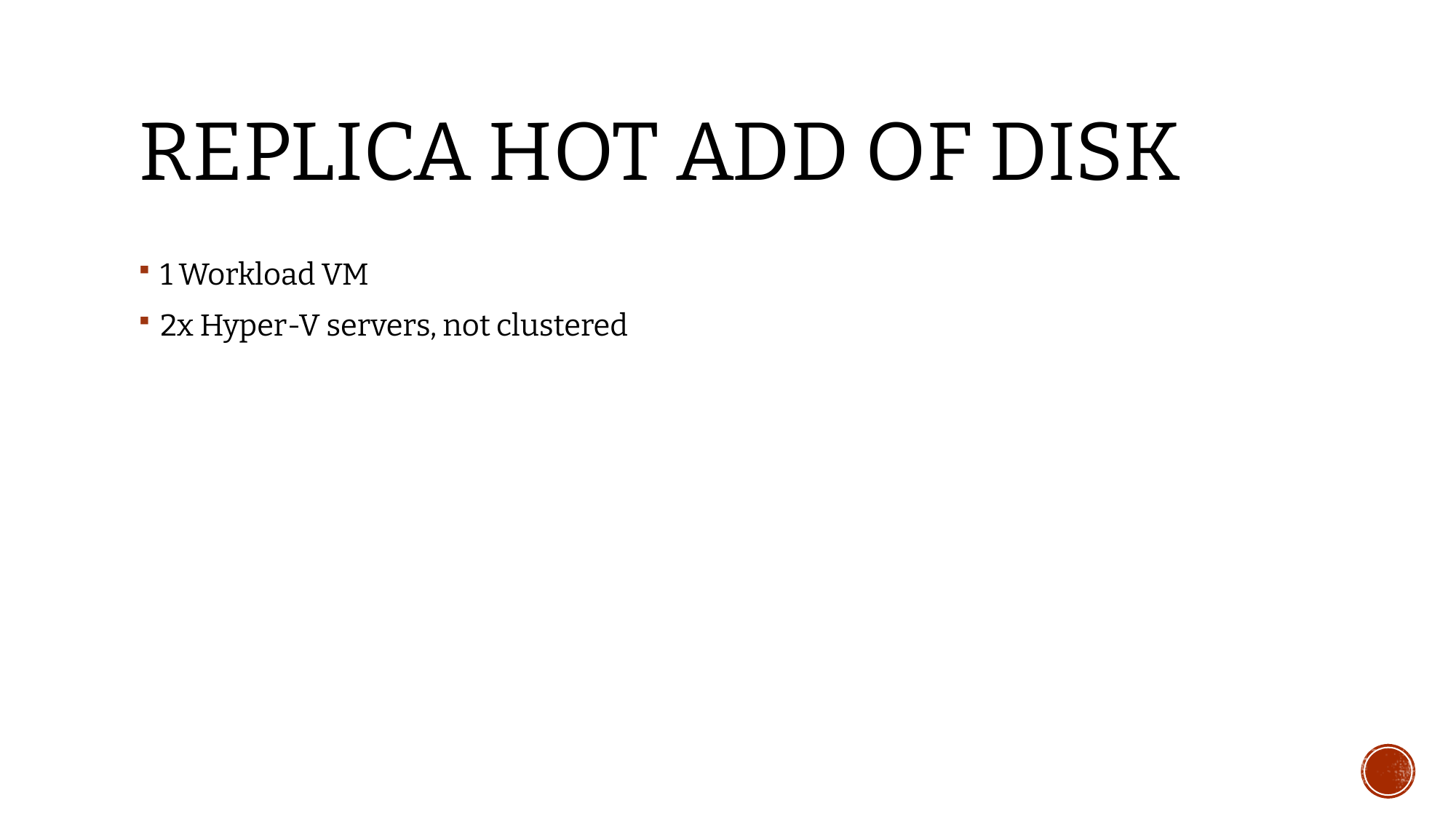

# Replica Hot Add of disk
1 Workload VM
2x Hyper-V servers, not clustered